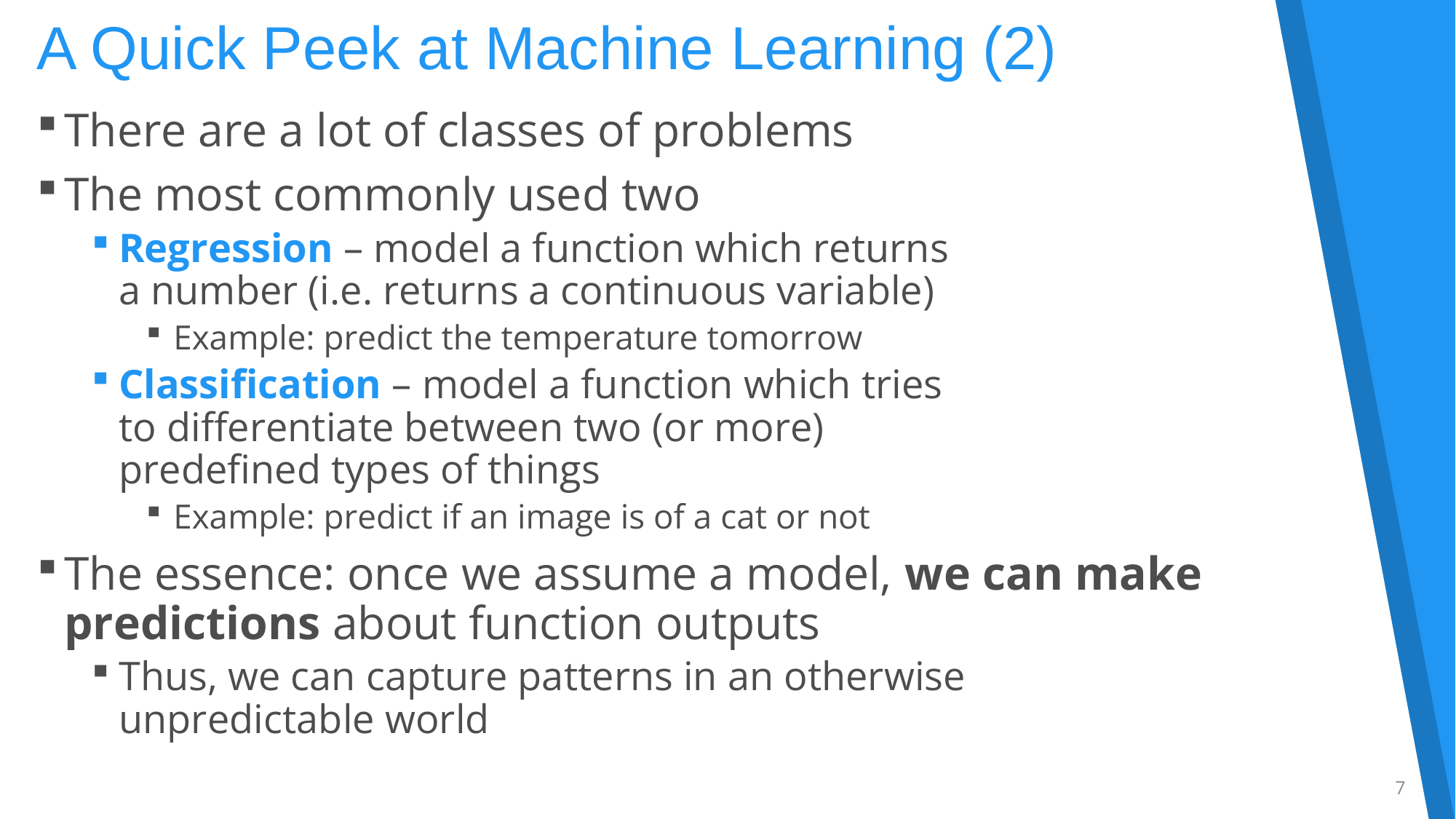

# A Quick Peek at Machine Learning (2)
There are a lot of classes of problems
The most commonly used two
Regression – model a function which returns
a number (i.e. returns a continuous variable)
Example: predict the temperature tomorrow
Classification – model a function which tries
to differentiate between two (or more)
predefined types of things
Example: predict if an image is of a cat or not
The essence: once we assume a model, we can make predictions about function outputs
Thus, we can capture patterns in an otherwise
unpredictable world
7